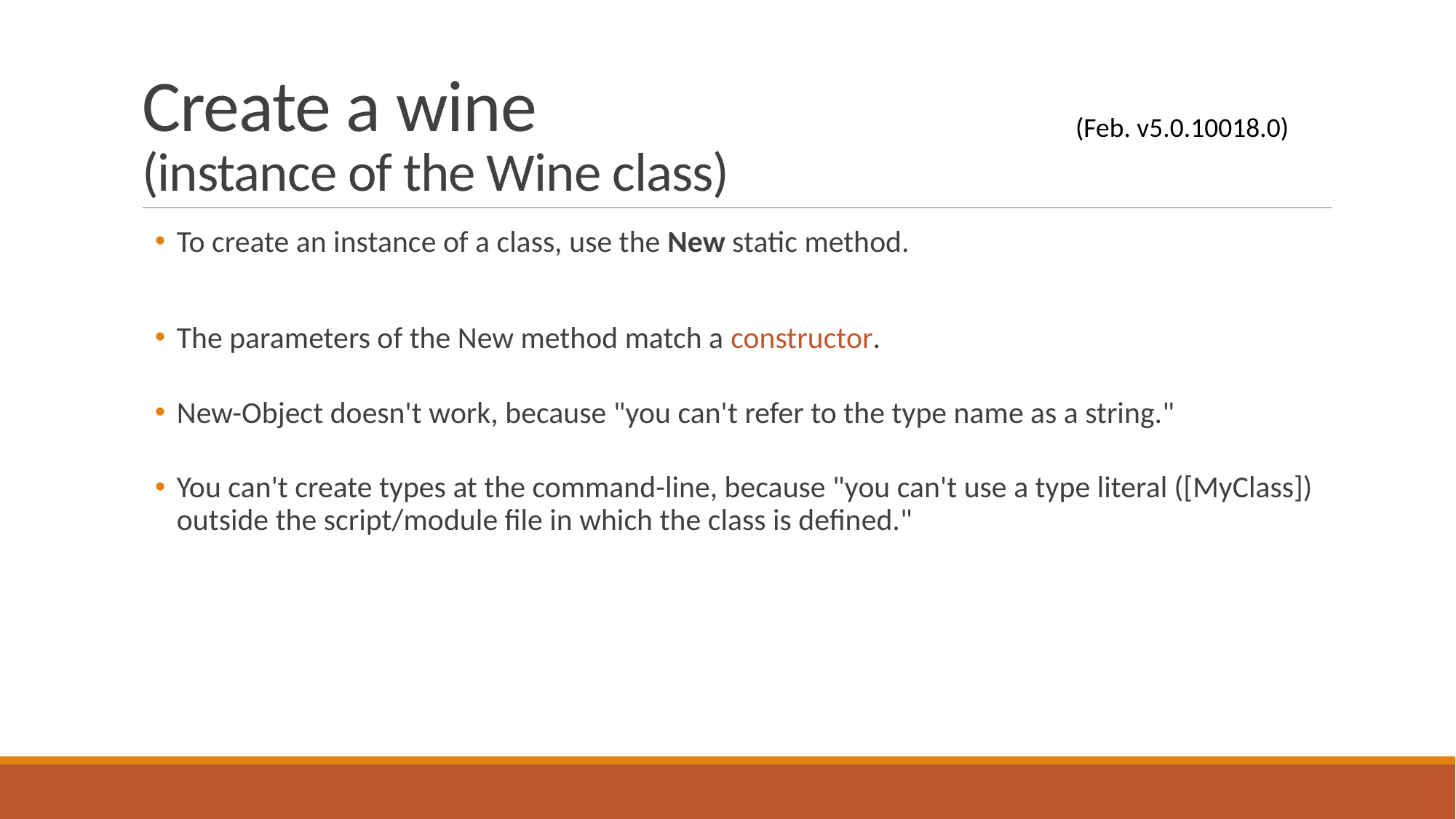

# Create a wine (instance of the Wine class)
 (Feb. v5.0.10018.0)
To create an instance of a class, use the New static method.

The parameters of the New method match a constructor.
New-Object doesn't work, because "you can't refer to the type name as a string."
You can't create types at the command-line, because "you can't use a type literal ([MyClass]) outside the script/module file in which the class is defined."